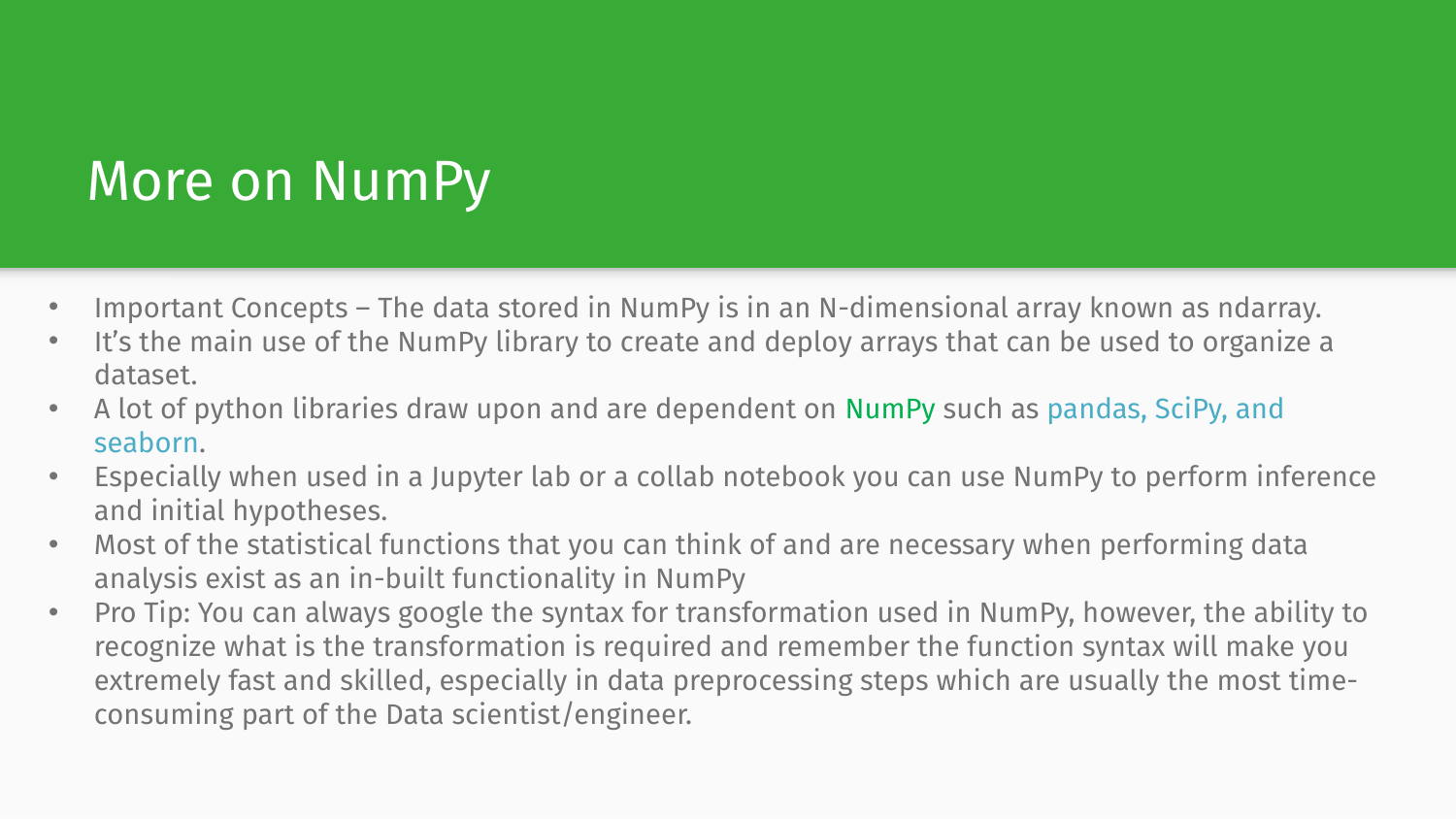

# More on NumPy
Important Concepts – The data stored in NumPy is in an N-dimensional array known as ndarray.
It’s the main use of the NumPy library to create and deploy arrays that can be used to organize a dataset.
A lot of python libraries draw upon and are dependent on NumPy such as pandas, SciPy, and seaborn.
Especially when used in a Jupyter lab or a collab notebook you can use NumPy to perform inference and initial hypotheses.
Most of the statistical functions that you can think of and are necessary when performing data analysis exist as an in-built functionality in NumPy
Pro Tip: You can always google the syntax for transformation used in NumPy, however, the ability to recognize what is the transformation is required and remember the function syntax will make you extremely fast and skilled, especially in data preprocessing steps which are usually the most time-consuming part of the Data scientist/engineer.